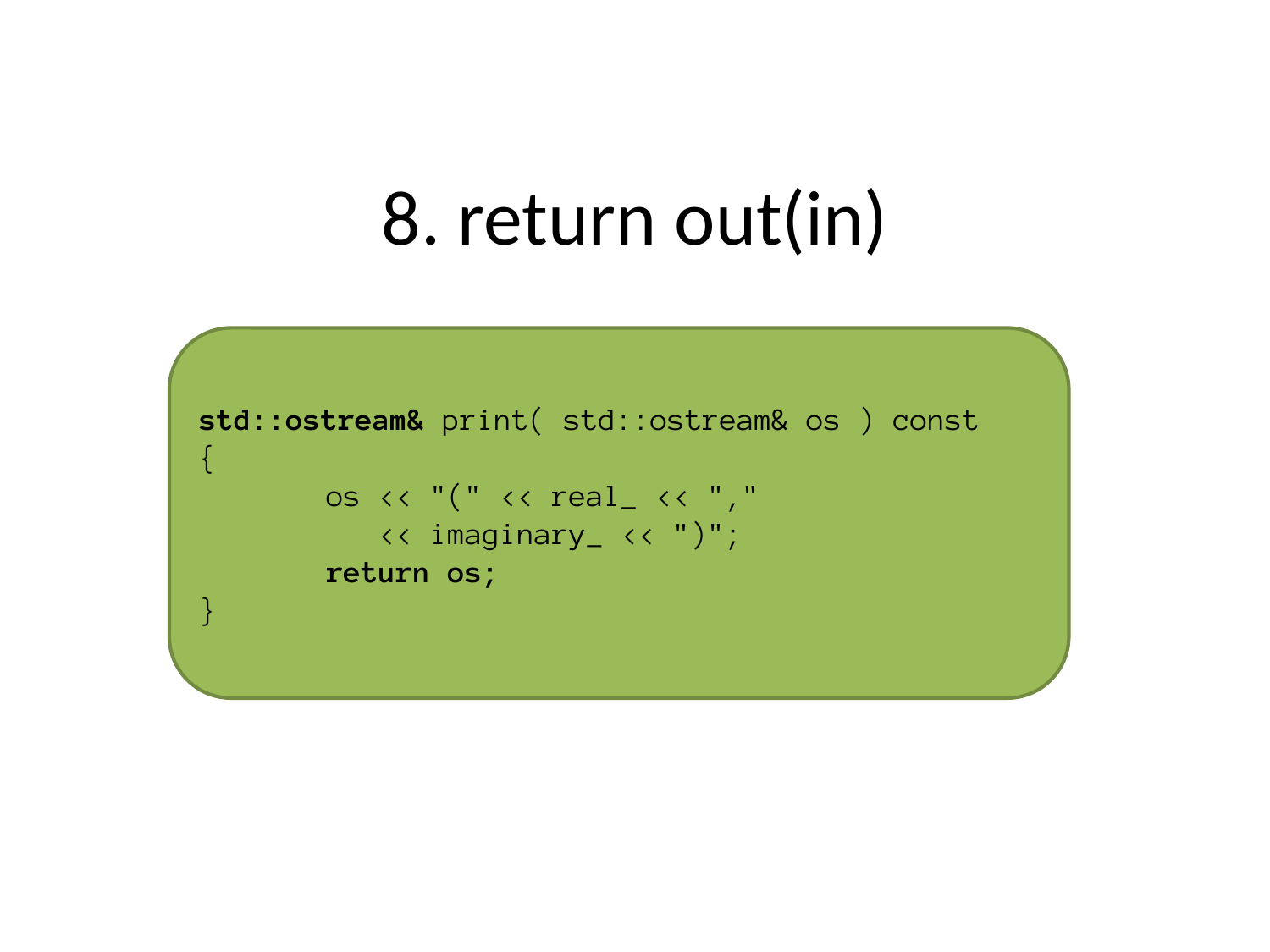

# 8. return out(in)
std::ostream& print( std::ostream& os ) const
{
	os << "(" << real_ << ","
	   << imaginary_ << ")";
	return os;
}